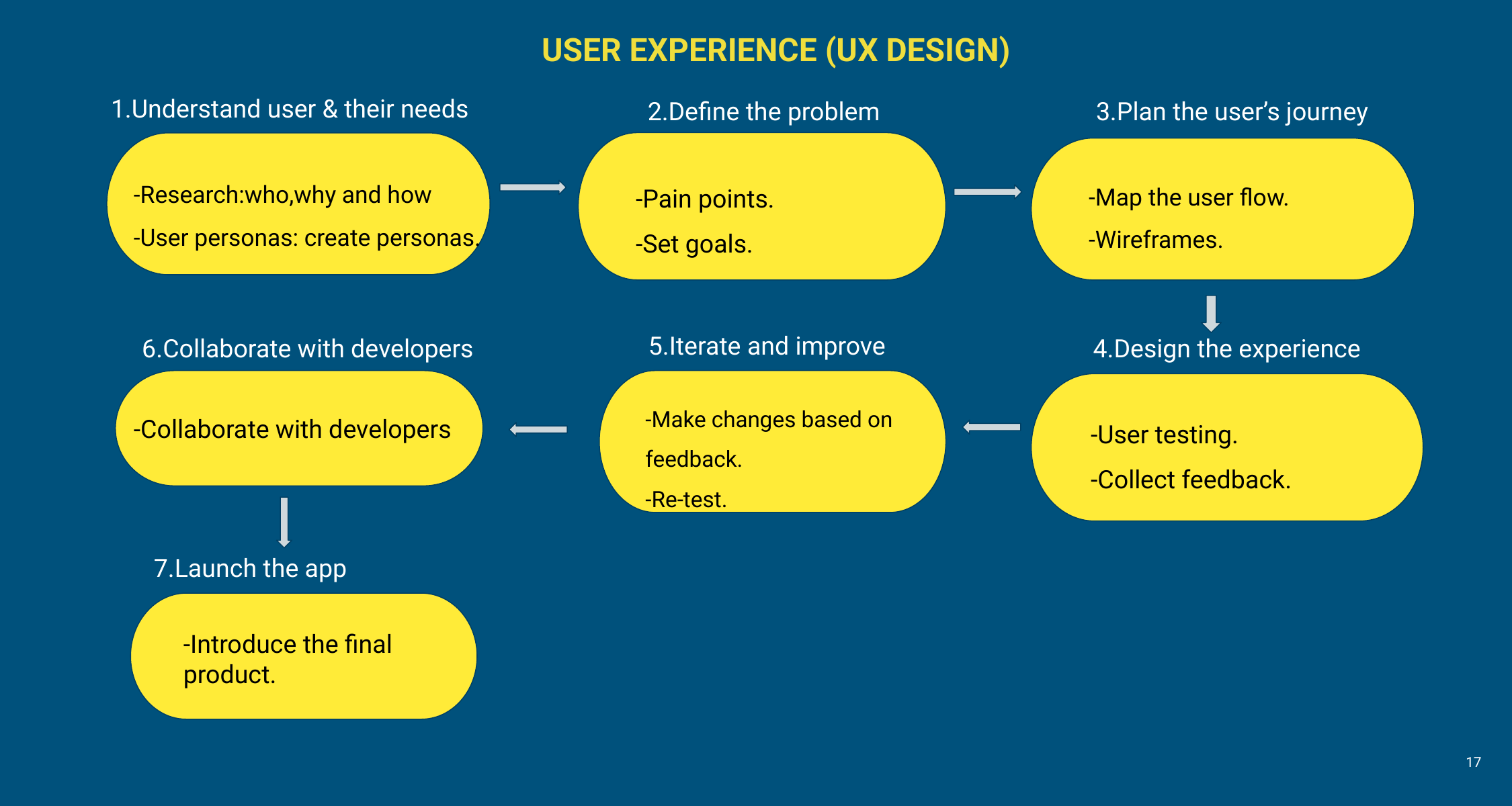

USER EXPERIENCE (UX DESIGN)
1.Understand user & their needs
2.Define the problem
3.Plan the user’s journey

-Research:who,why and how
-User personas: create personas.
-Pain points.
-Set goals.
-Map the user flow.
-Wireframes.

5.Iterate and improve
6.Collaborate with developers
4.Design the experience

-Make changes based on
feedback.
-Re-test.
-User testing.
-Collect feedback.
-Collaborate with developers

7.Launch the app

-Introduce the final
product.
17